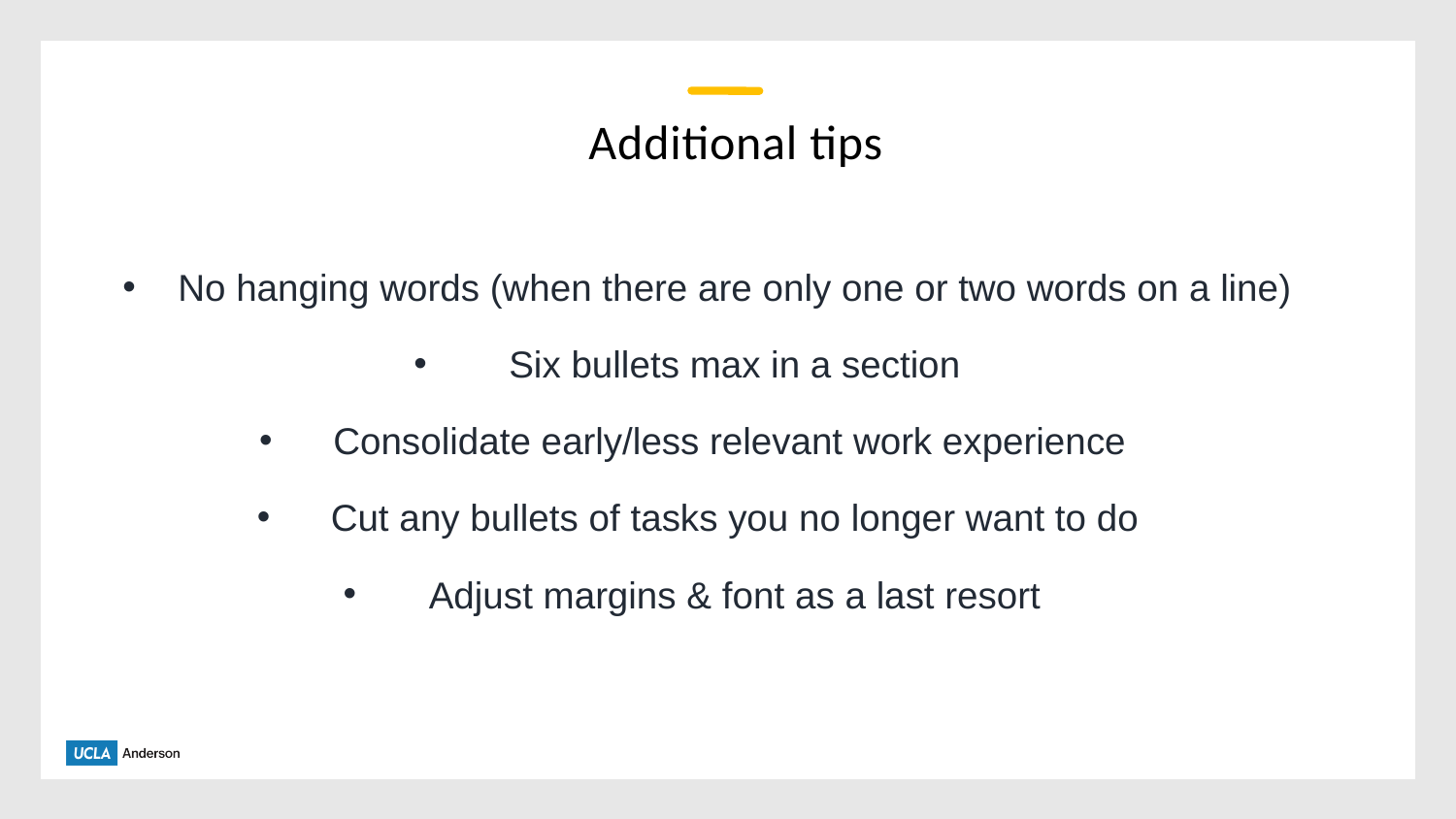

# Additional tips
No hanging words (when there are only one or two words on a line)
Six bullets max in a section
Consolidate early/less relevant work experience
Cut any bullets of tasks you no longer want to do
Adjust margins & font as a last resort